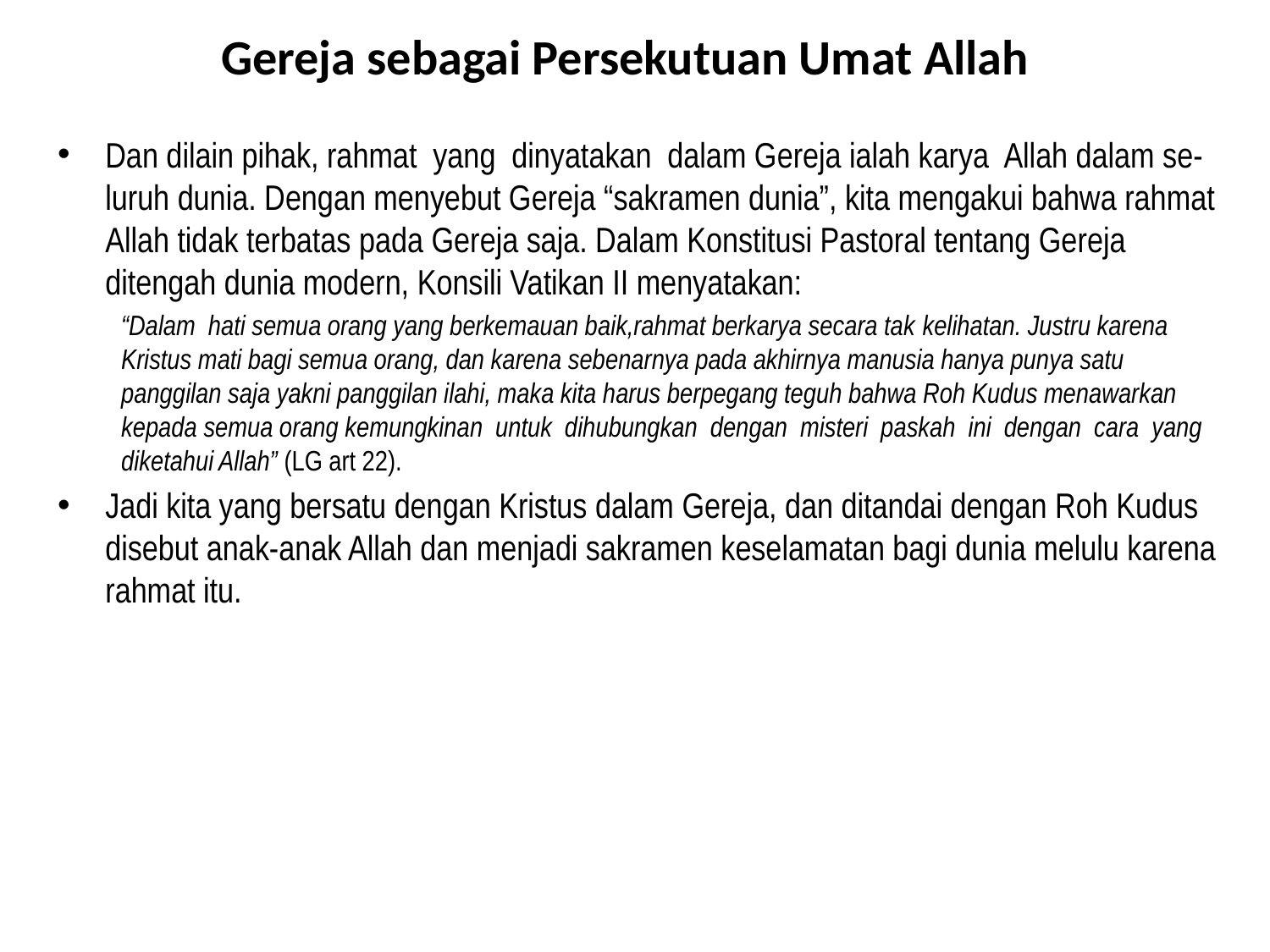

# Gereja sebagai Persekutuan Umat Allah
Dan dilain pihak, rahmat  yang  dinyatakan  dalam Gereja ialah karya  Allah dalam se-luruh dunia. Dengan menyebut Gereja “sakramen dunia”, kita mengakui bahwa rahmat Allah tidak terbatas pada Gereja saja. Dalam Konstitusi Pastoral tentang Gereja ditengah dunia modern, Konsili Vatikan II menyatakan:
“Dalam  hati semua orang yang berkemauan baik,rahmat berkarya secara tak kelihatan. Justru karena Kristus mati bagi semua orang, dan karena sebenarnya pada akhirnya manusia hanya punya satu panggilan saja yakni panggilan ilahi, maka kita harus berpegang teguh bahwa Roh Kudus menawarkan kepada semua orang kemungkinan  untuk  dihubungkan  dengan  misteri  paskah  ini  dengan  cara  yang diketahui Allah” (LG art 22).
Jadi kita yang bersatu dengan Kristus dalam Gereja, dan ditandai dengan Roh Kudus disebut anak-anak Allah dan menjadi sakramen keselamatan bagi dunia melulu karena rahmat itu.